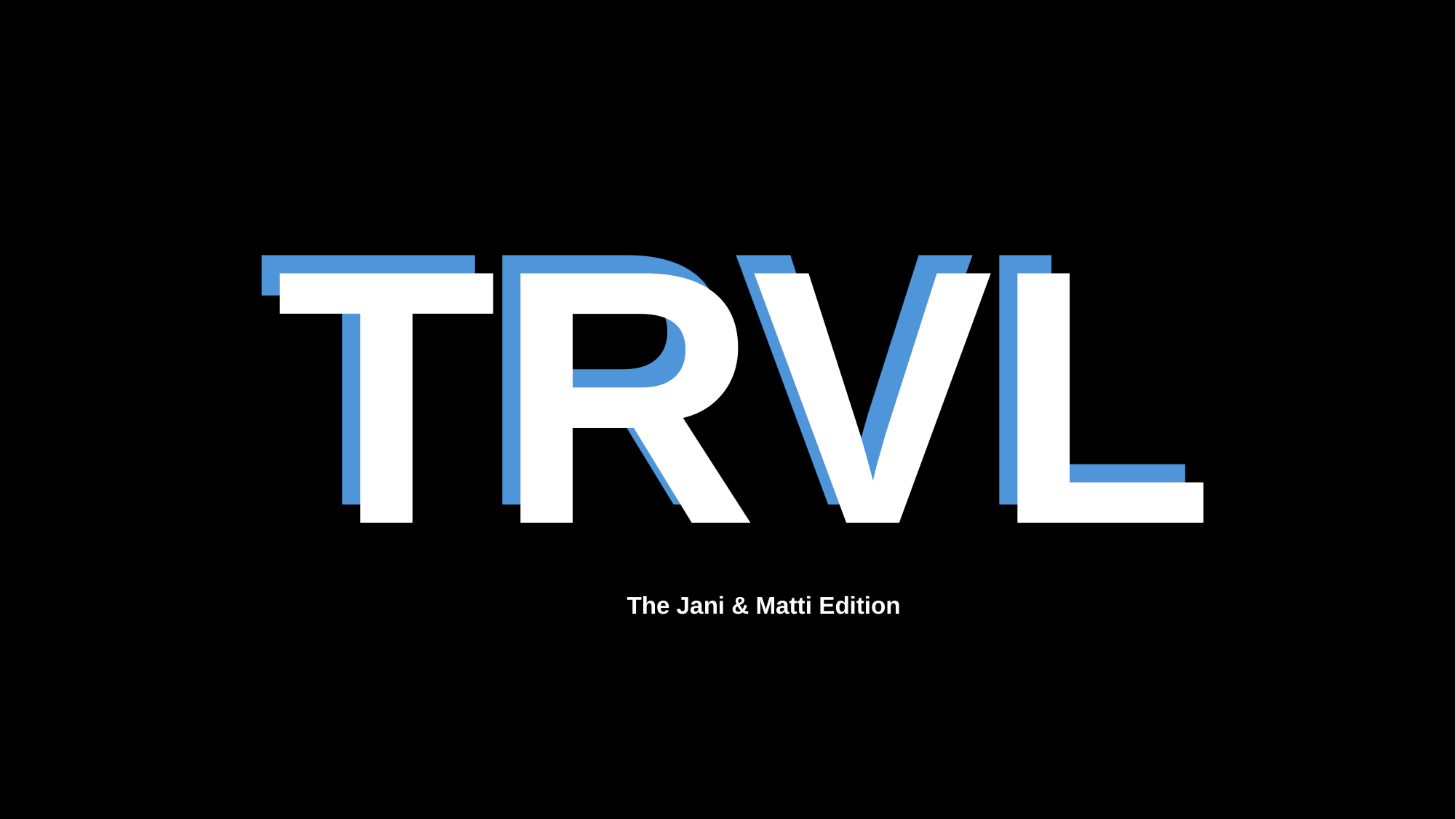

# TRVL
TRVL
The Jani & Matti Edition